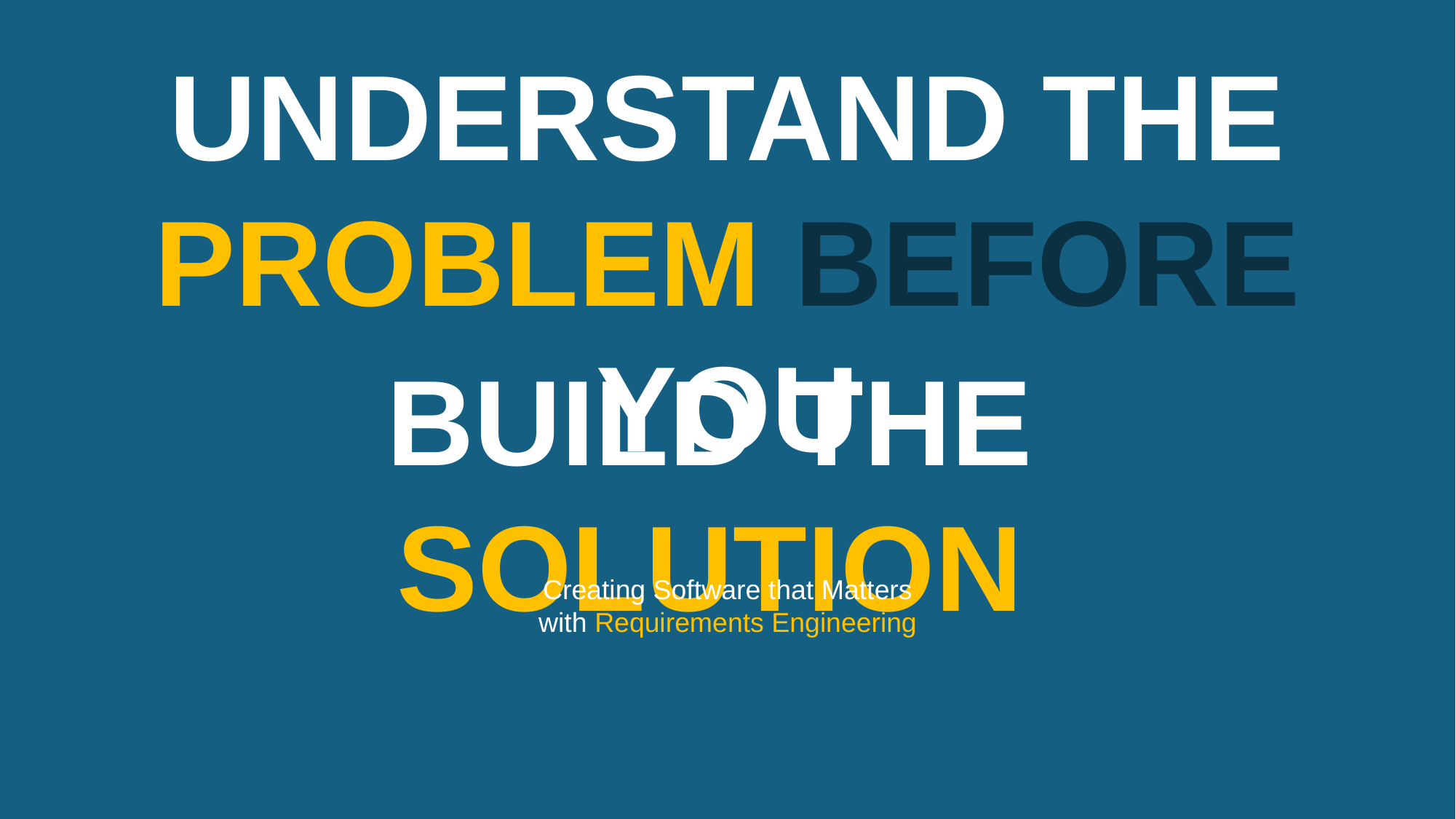

UNDERSTAND THE
PROBLEM BEFORE YOU
BUILD THE SOLUTION
Creating Software that Matters
with Requirements Engineering